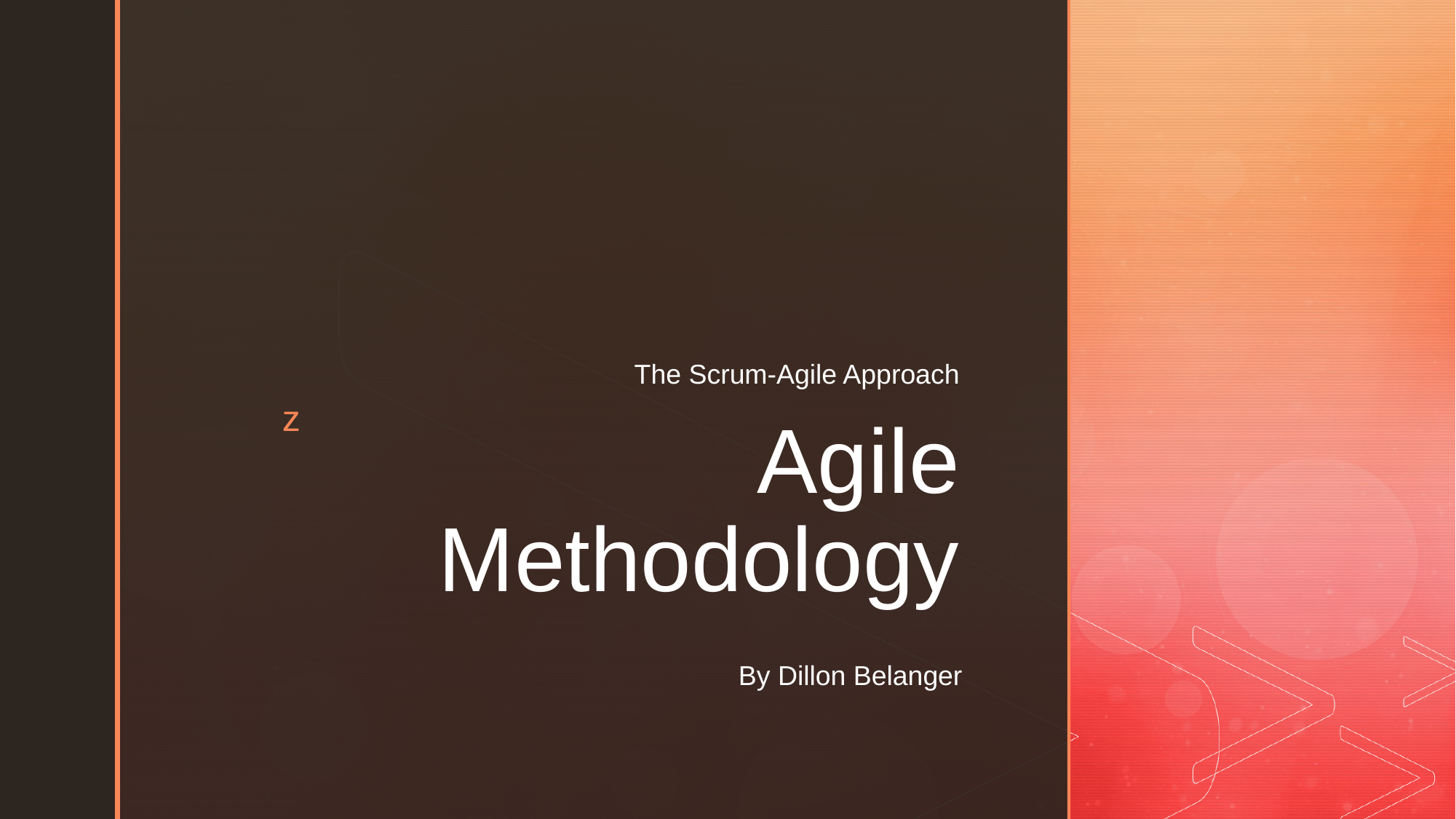

The Scrum-Agile Approach
# Agile Methodology
By Dillon Belanger